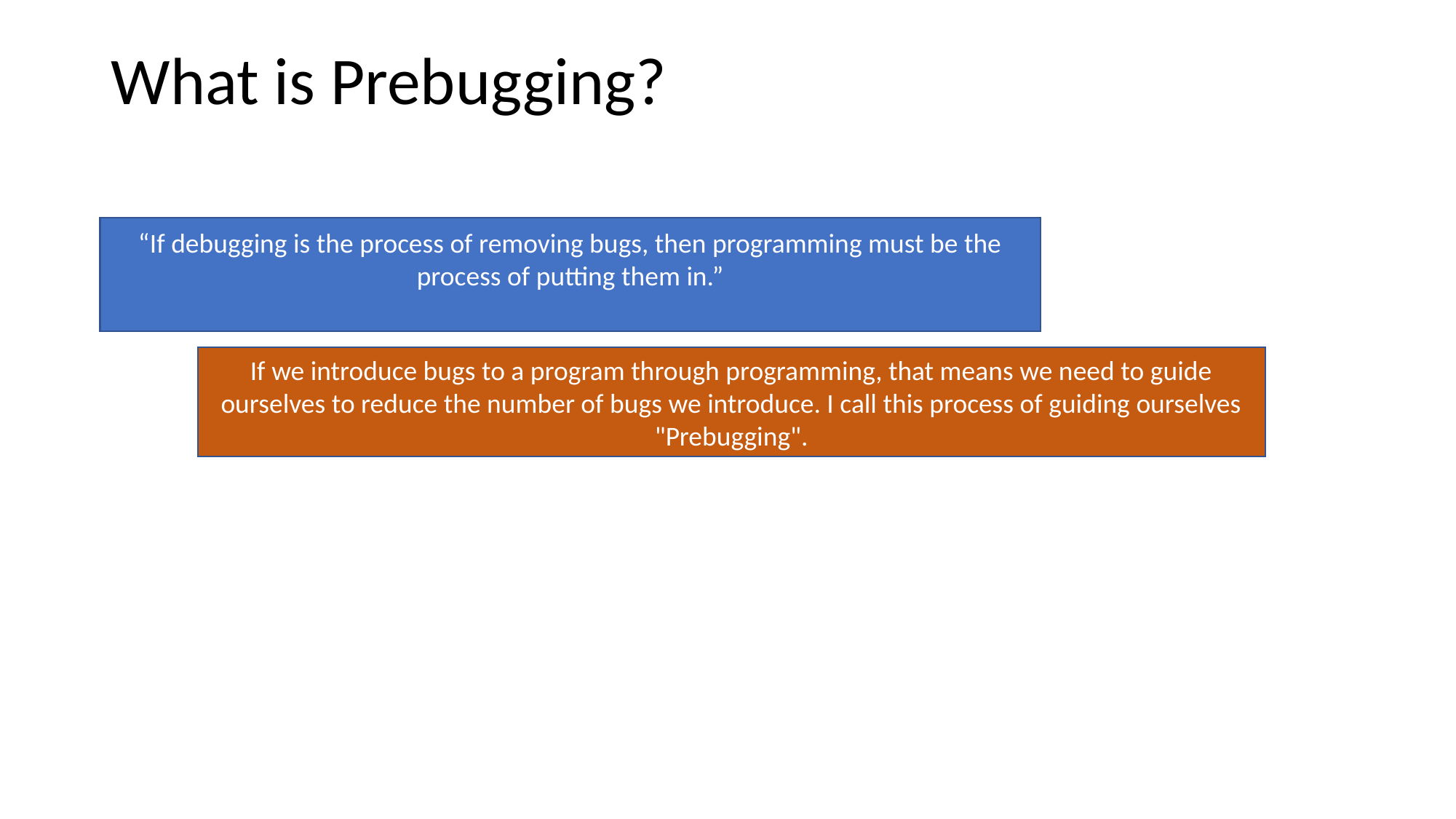

# What is Prebugging?
“If debugging is the process of removing bugs, then programming must be the process of putting them in.”

If we introduce bugs to a program through programming, that means we need to guide ourselves to reduce the number of bugs we introduce. I call this process of guiding ourselves "Prebugging".